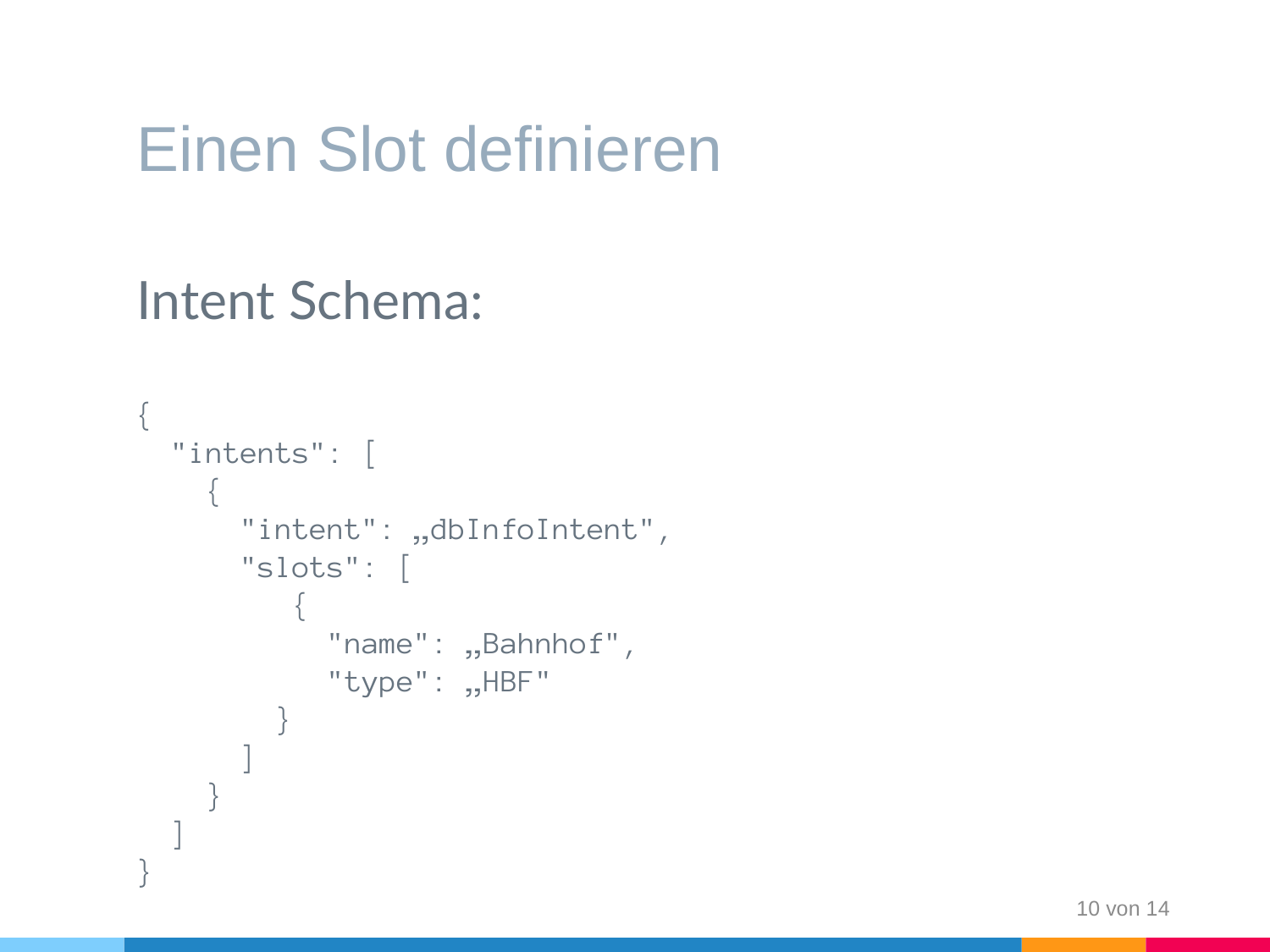

# Einen Slot definieren
Intent Schema:

{
  "intents": [
    {
      "intent": „dbInfoIntent",
      "slots": [
         {
           "name": „Bahnhof",
           "type": „HBF"
        }
      ]
    }
  ]
}

10 von 14